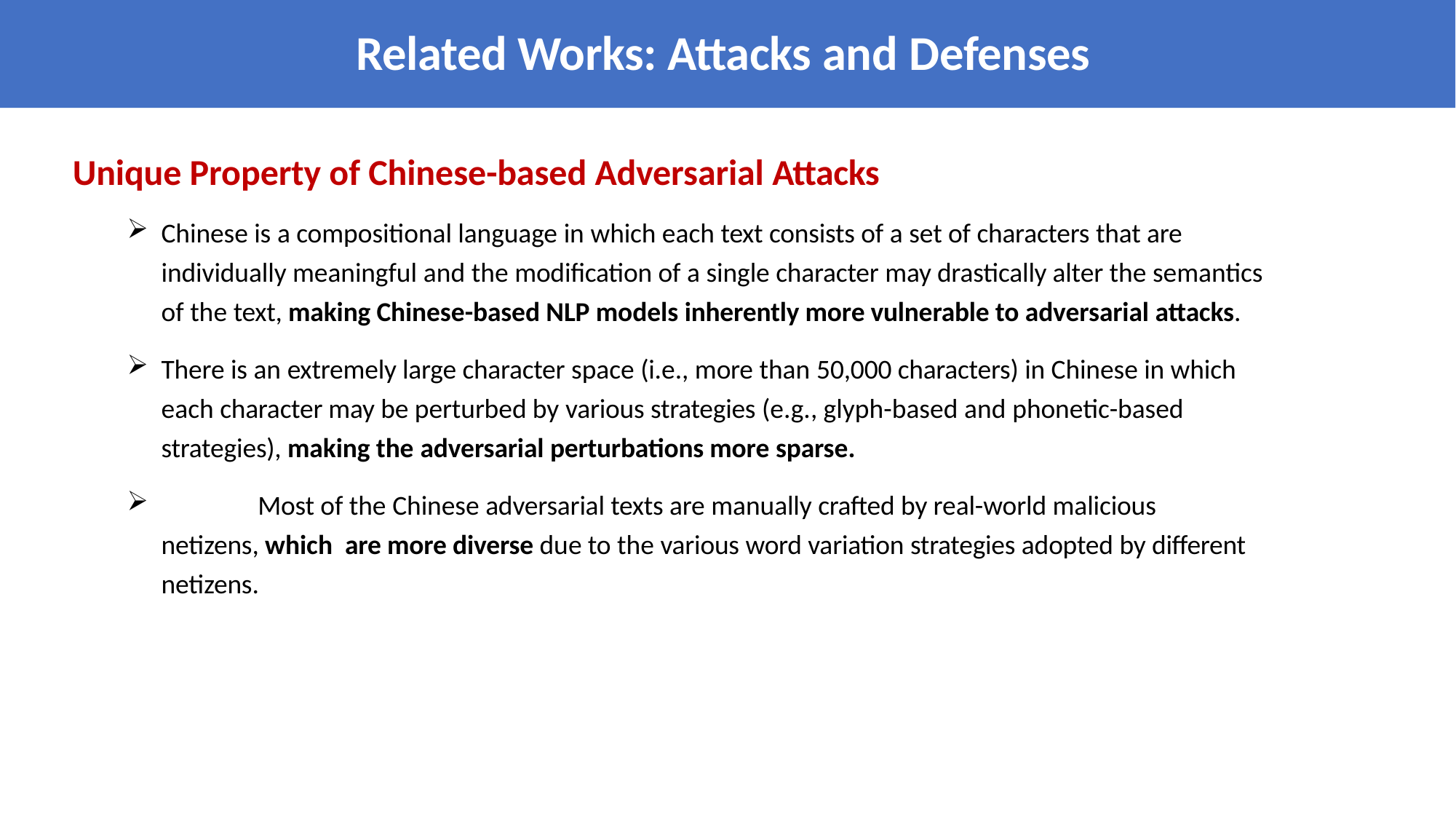

# Related Works: Attacks and Defenses
Unique Property of Chinese-based Adversarial Attacks
Chinese is a compositional language in which each text consists of a set of characters that are  individually meaningful and the modification of a single character may drastically alter the semantics  of the text, making Chinese-based NLP models inherently more vulnerable to adversarial attacks.
There is an extremely large character space (i.e., more than 50,000 characters) in Chinese in which  each character may be perturbed by various strategies (e.g., glyph-based and phonetic-based  strategies), making the adversarial perturbations more sparse.
	Most of the Chinese adversarial texts are manually crafted by real-world malicious netizens, which  are more diverse due to the various word variation strategies adopted by different netizens.
7